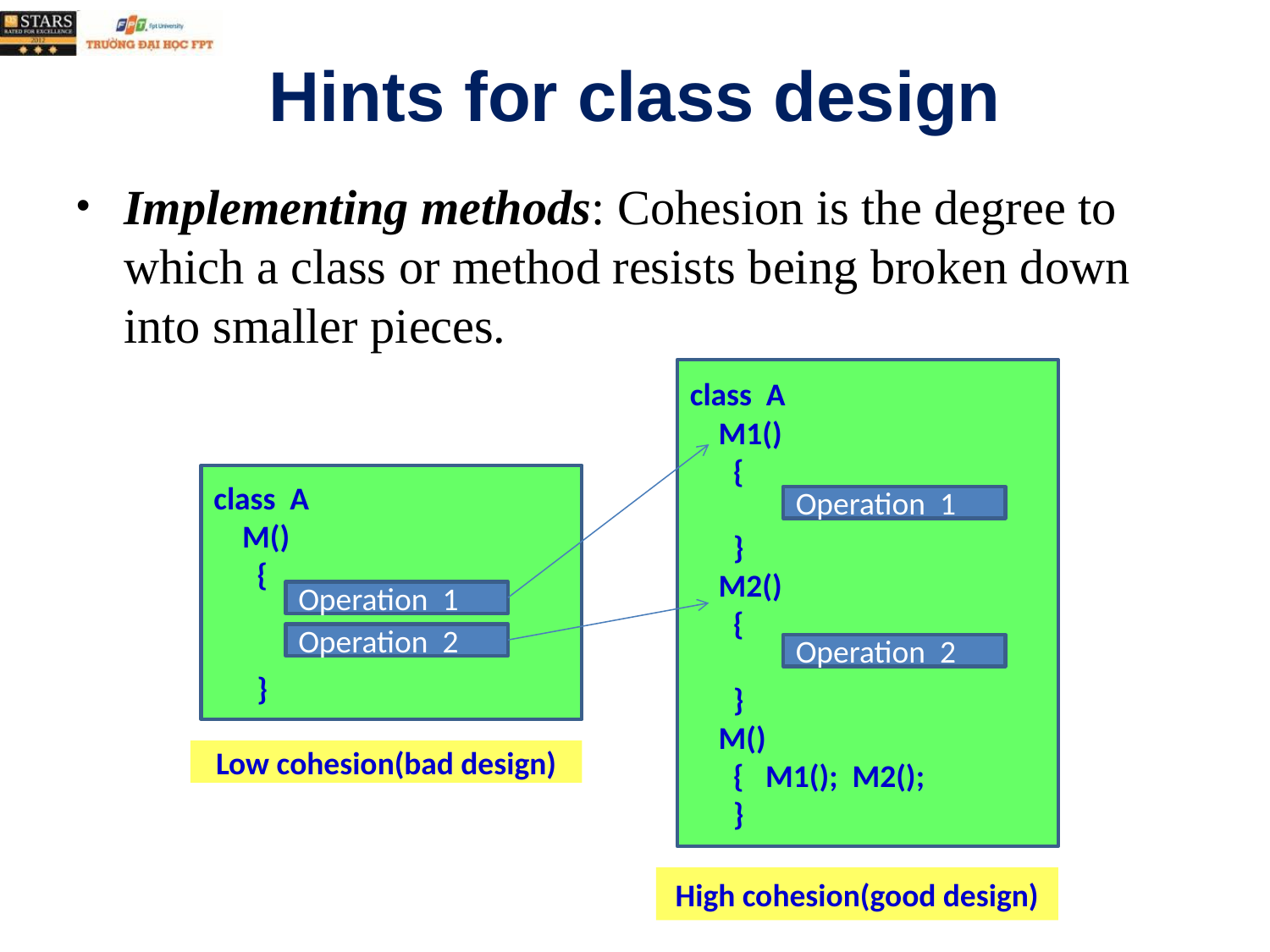

# Hints for class design
Implementing methods: Cohesion is the degree to which a class or method resists being broken down into smaller pieces.
class  A
    M1()
      {

      }
    M2()
      {

      }
    M()
      {   M1();  M2();
      }
class  A
    M()
      {

      }
Operation  1
Operation  1
Operation  2
Operation  2
Low cohesion(bad design)
High cohesion(good design)